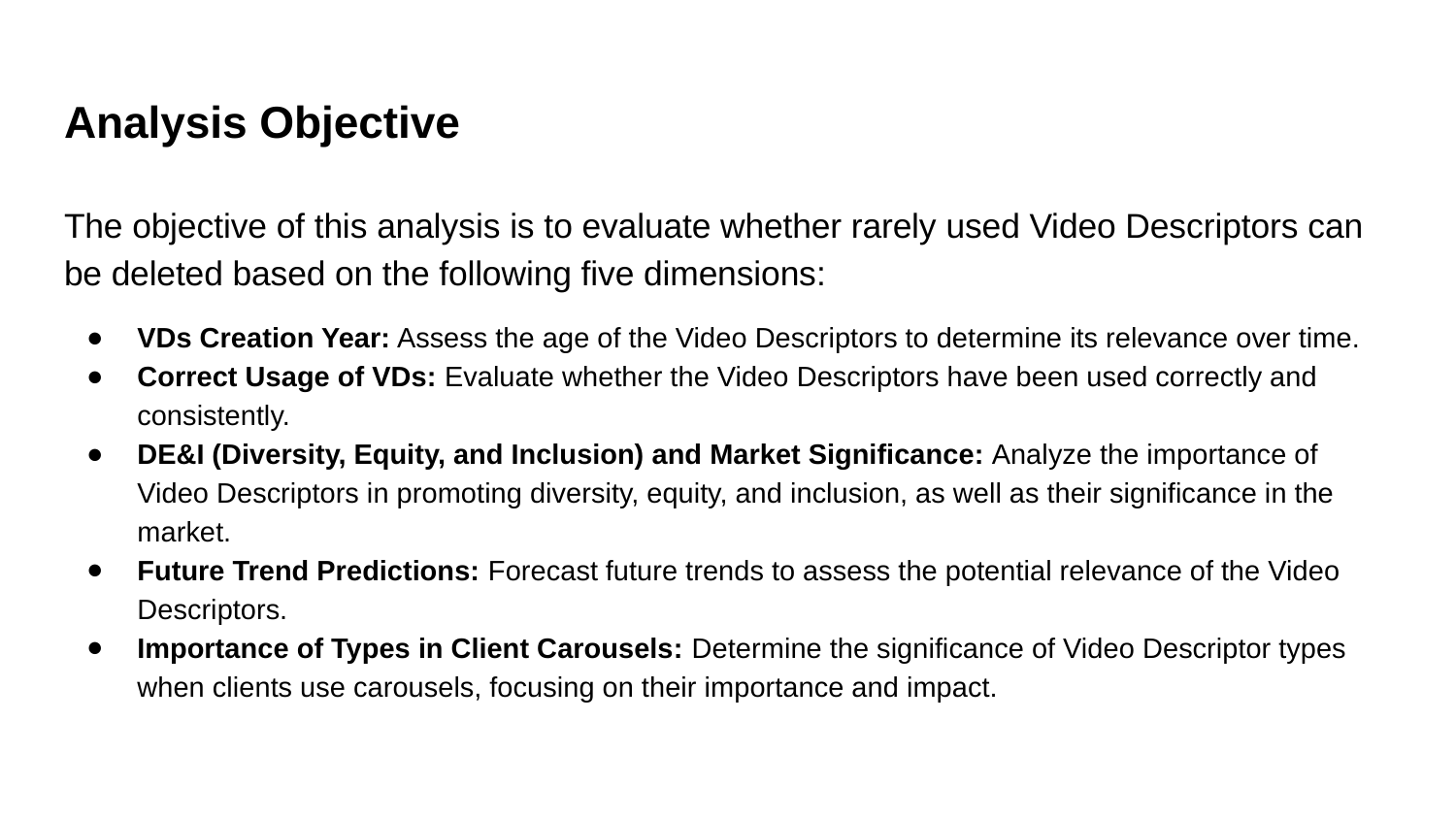

# Analysis Objective
The objective of this analysis is to evaluate whether rarely used Video Descriptors can be deleted based on the following five dimensions:
VDs Creation Year: Assess the age of the Video Descriptors to determine its relevance over time.
Correct Usage of VDs: Evaluate whether the Video Descriptors have been used correctly and consistently.
DE&I (Diversity, Equity, and Inclusion) and Market Significance: Analyze the importance of Video Descriptors in promoting diversity, equity, and inclusion, as well as their significance in the market.
Future Trend Predictions: Forecast future trends to assess the potential relevance of the Video Descriptors.
Importance of Types in Client Carousels: Determine the significance of Video Descriptor types when clients use carousels, focusing on their importance and impact.